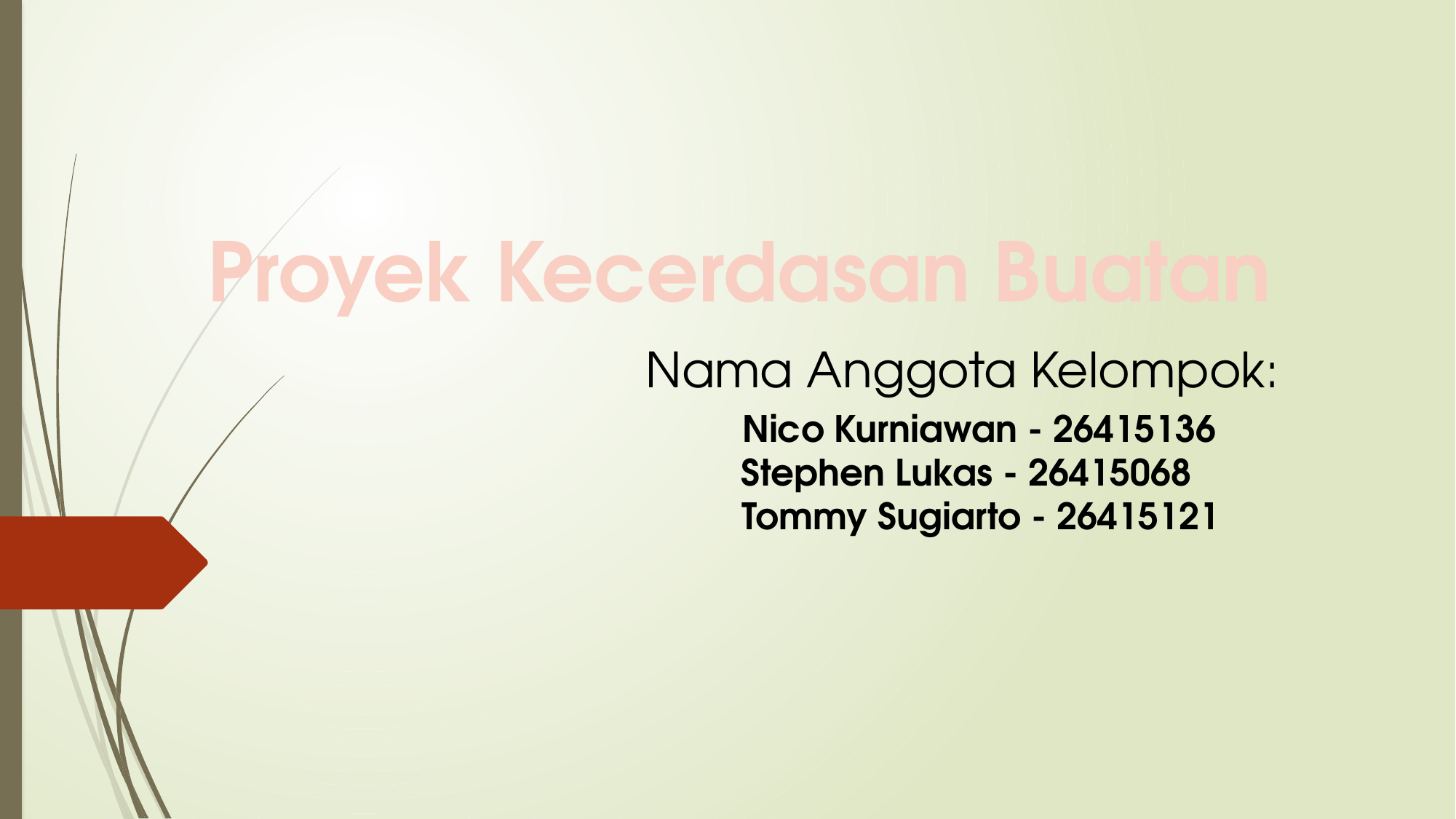

Proyek Kecerdasan Buatan
Nama Anggota Kelompok:
Nico Kurniawan - 26415136
Stephen Lukas - 26415068
Tommy Sugiarto - 26415121